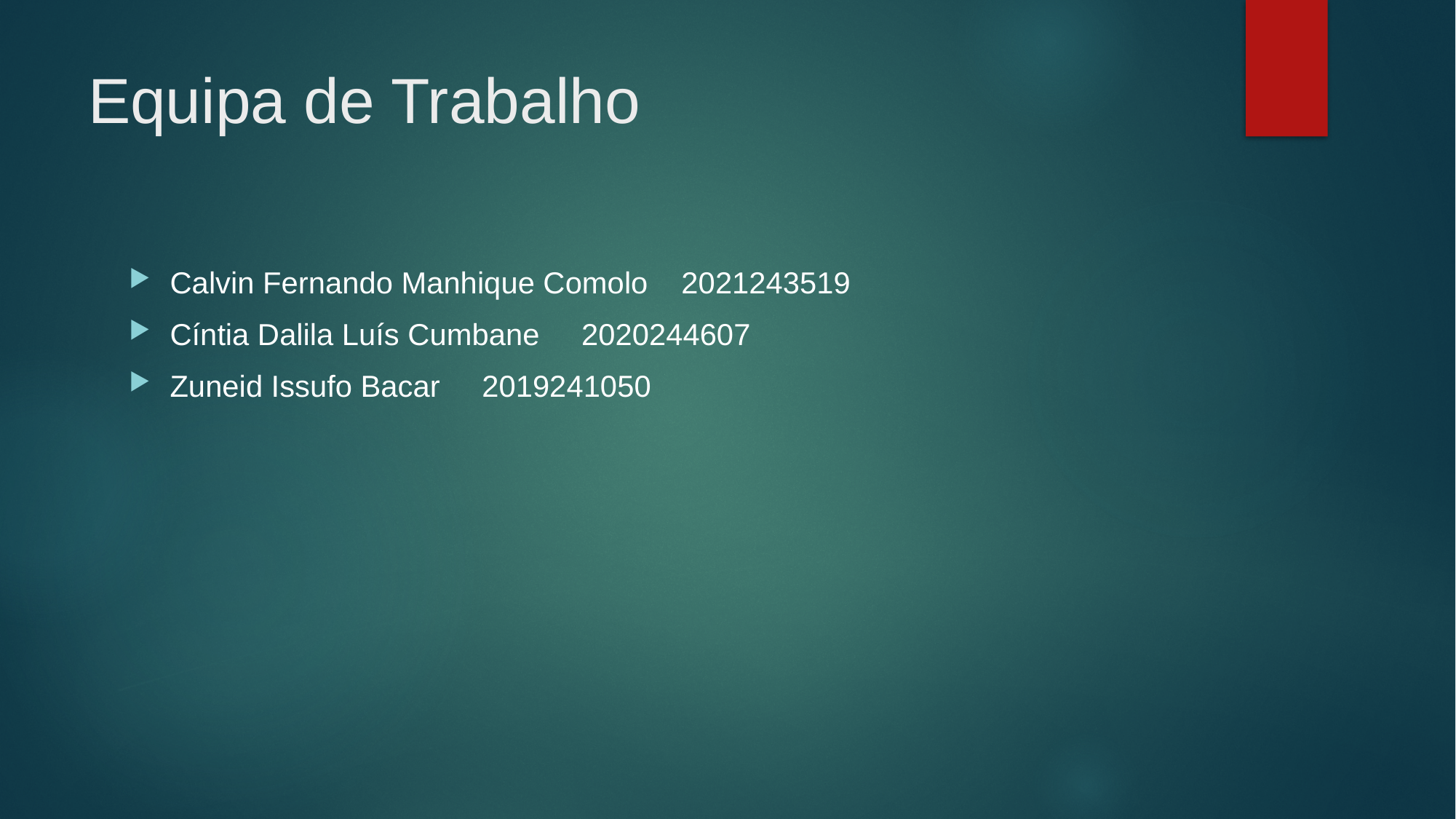

# Equipa de Trabalho
Calvin Fernando Manhique Comolo    2021243519
Cíntia Dalila Luís Cumbane     2020244607
Zuneid Issufo Bacar     2019241050